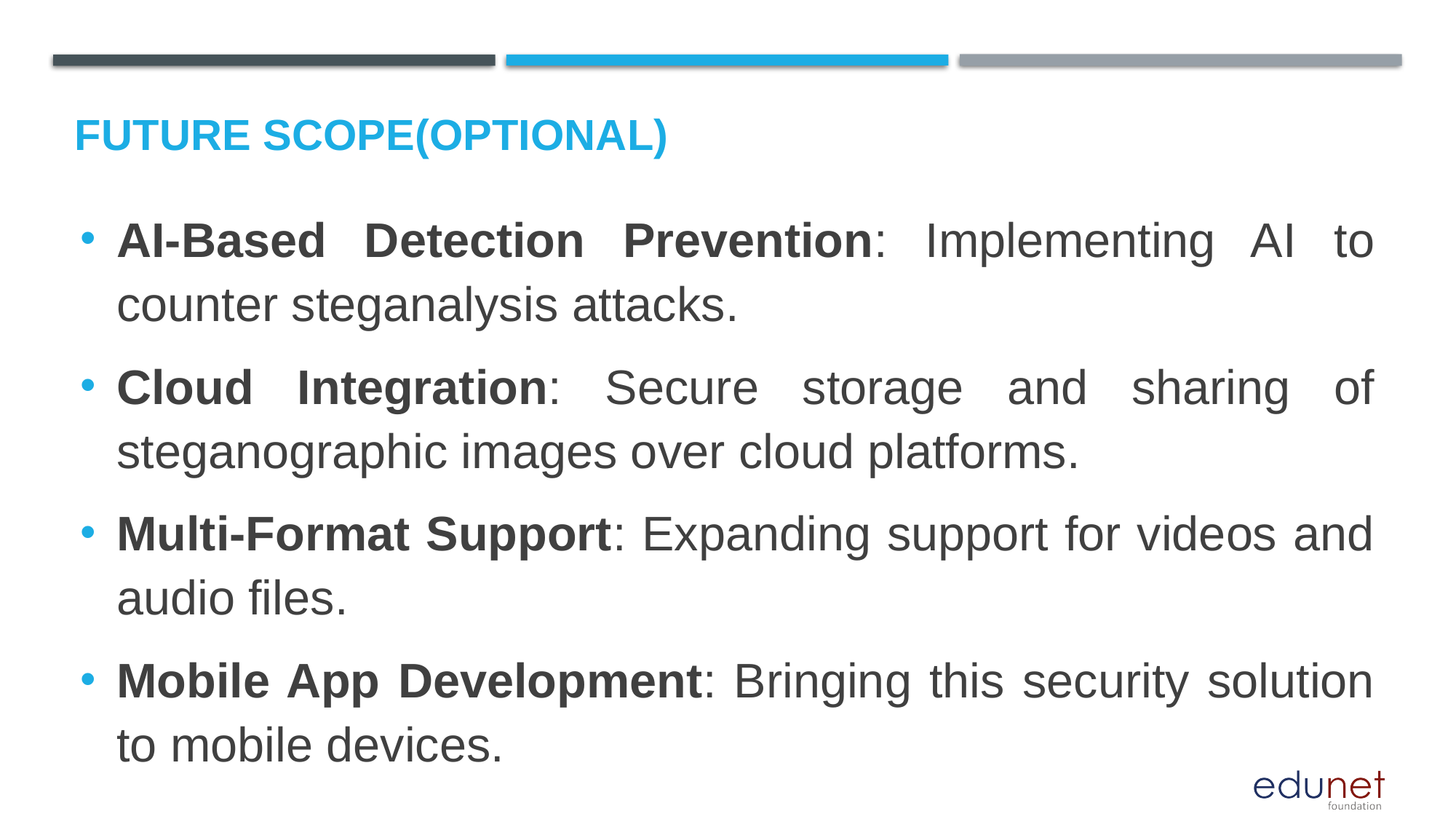

Future scope(optional)
AI-Based Detection Prevention: Implementing AI to counter steganalysis attacks.
Cloud Integration: Secure storage and sharing of steganographic images over cloud platforms.
Multi-Format Support: Expanding support for videos and audio files.
Mobile App Development: Bringing this security solution to mobile devices.